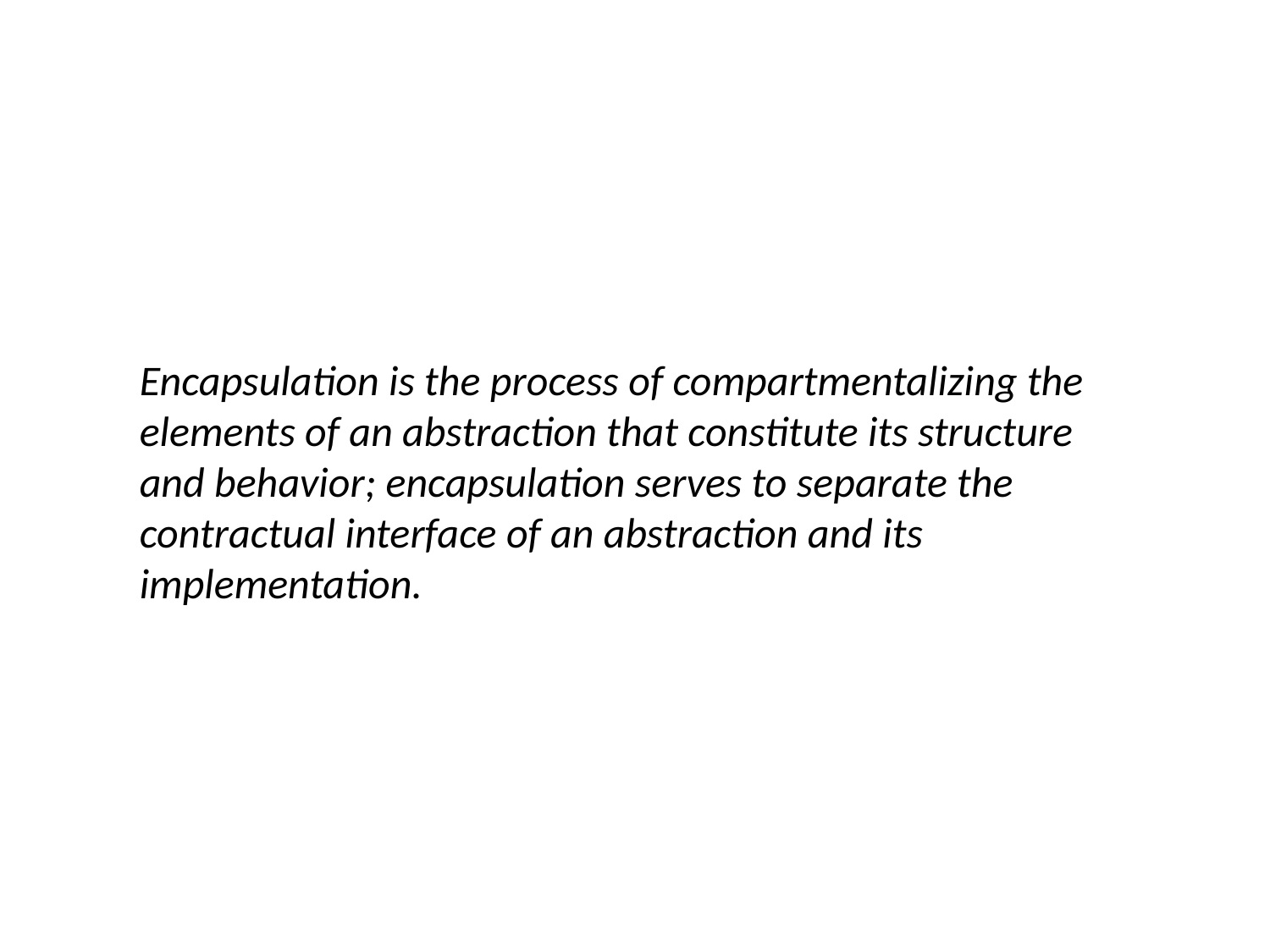

Encapsulation is the process of compartmentalizing the
elements of an abstraction that constitute its structure
and behavior; encapsulation serves to separate the
contractual interface of an abstraction and its
implementation.